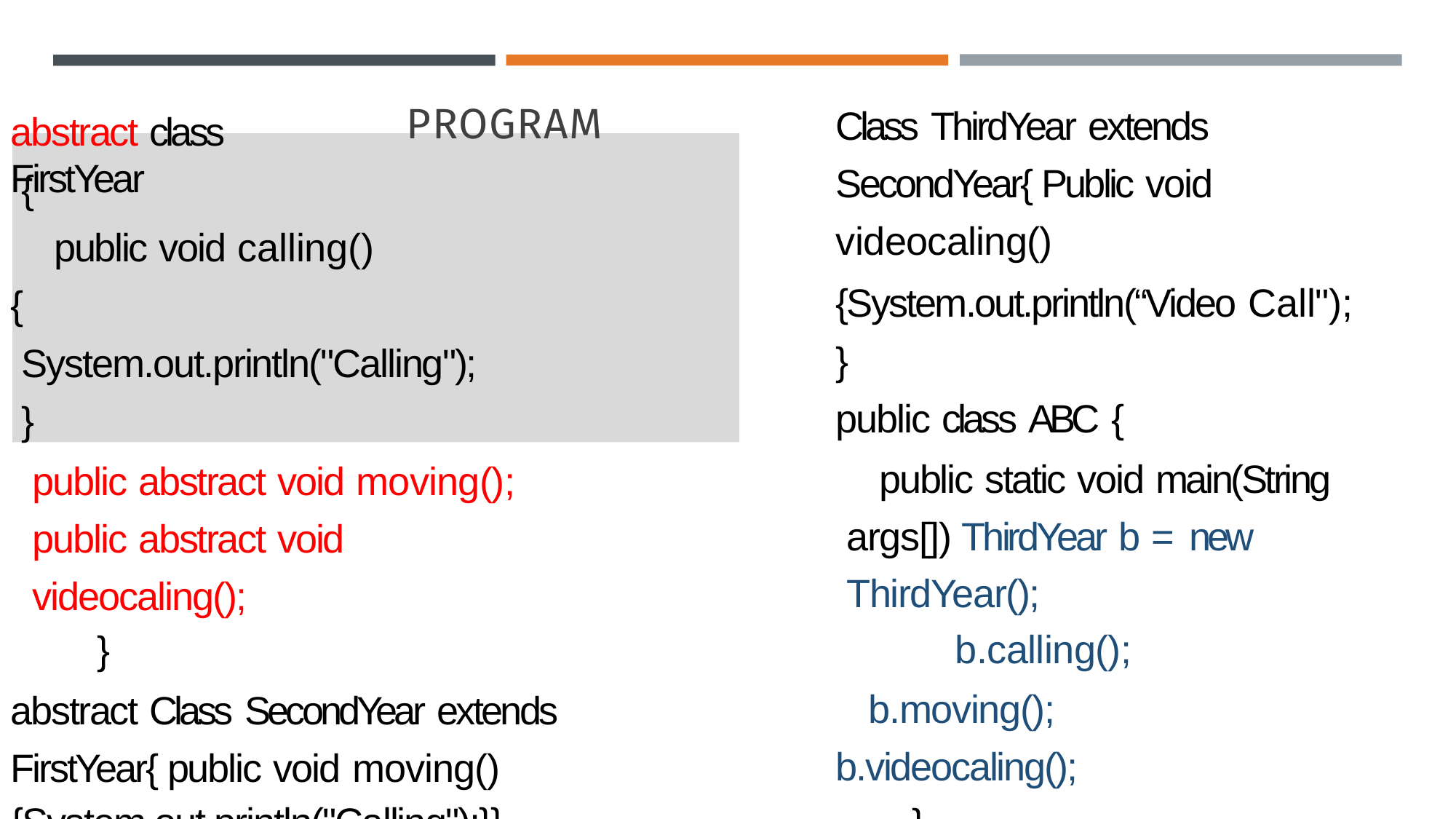

Class ThirdYear extends SecondYear{ Public void videocaling()
{System.out.println(“Video Call");
}
public class ABC {
public static void main(String args[]) ThirdYear b = new ThirdYear();
b.calling();
b.moving(); b.videocaling();
}
}
# PROGRAM
abstract class FirstYear

{
public void calling()
{
System.out.println("Calling");
}
public abstract void moving(); public abstract void videocaling();
}
abstract Class SecondYear extends FirstYear{ public void moving()
{System.out.println("Calling");}}